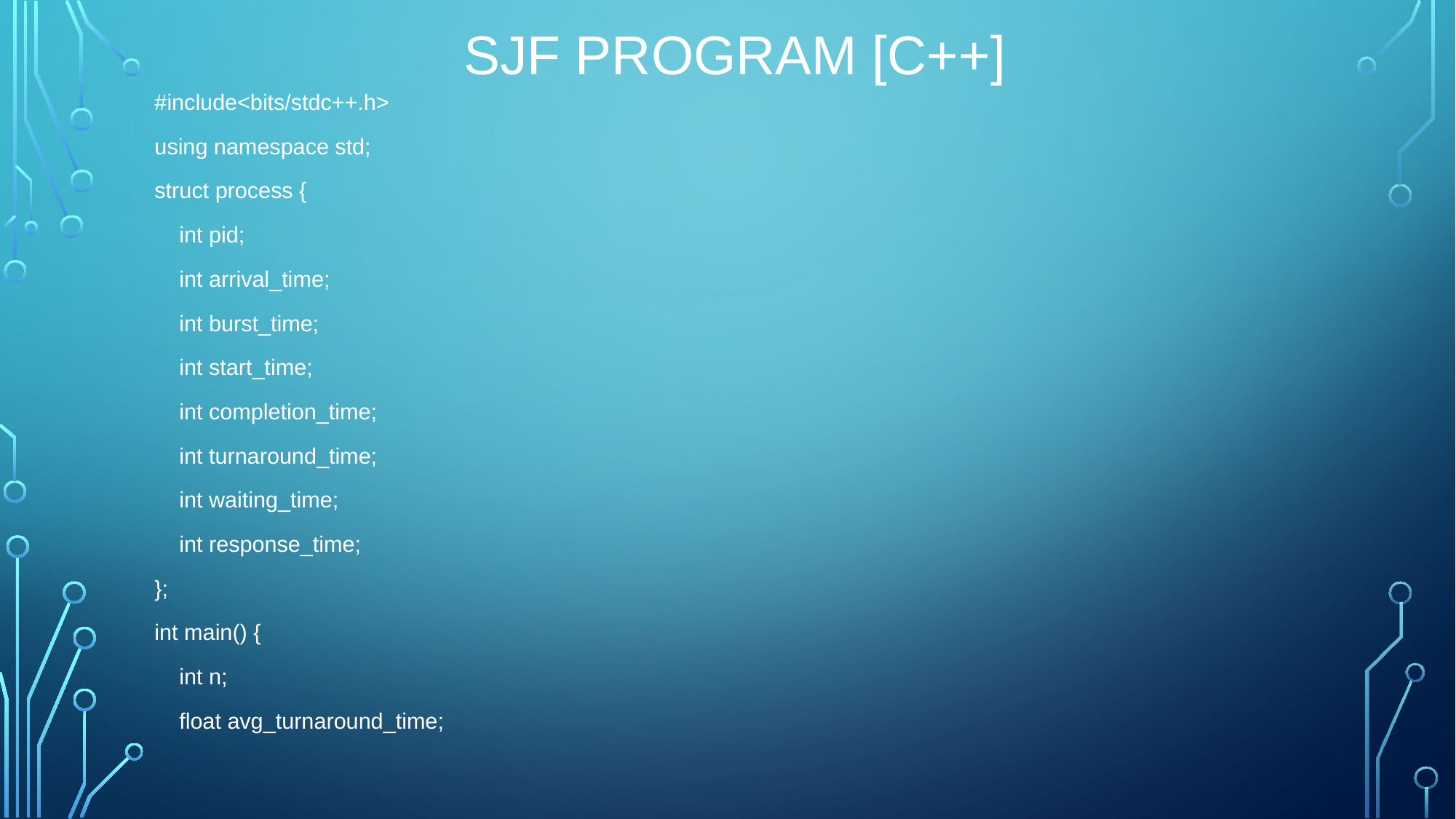

# SJF program [c++]
#include<bits/stdc++.h>
using namespace std;
struct process {
    int pid;
    int arrival_time;
    int burst_time;
    int start_time;
    int completion_time;
    int turnaround_time;
    int waiting_time;
    int response_time;
};
int main() {
    int n;
    float avg_turnaround_time;